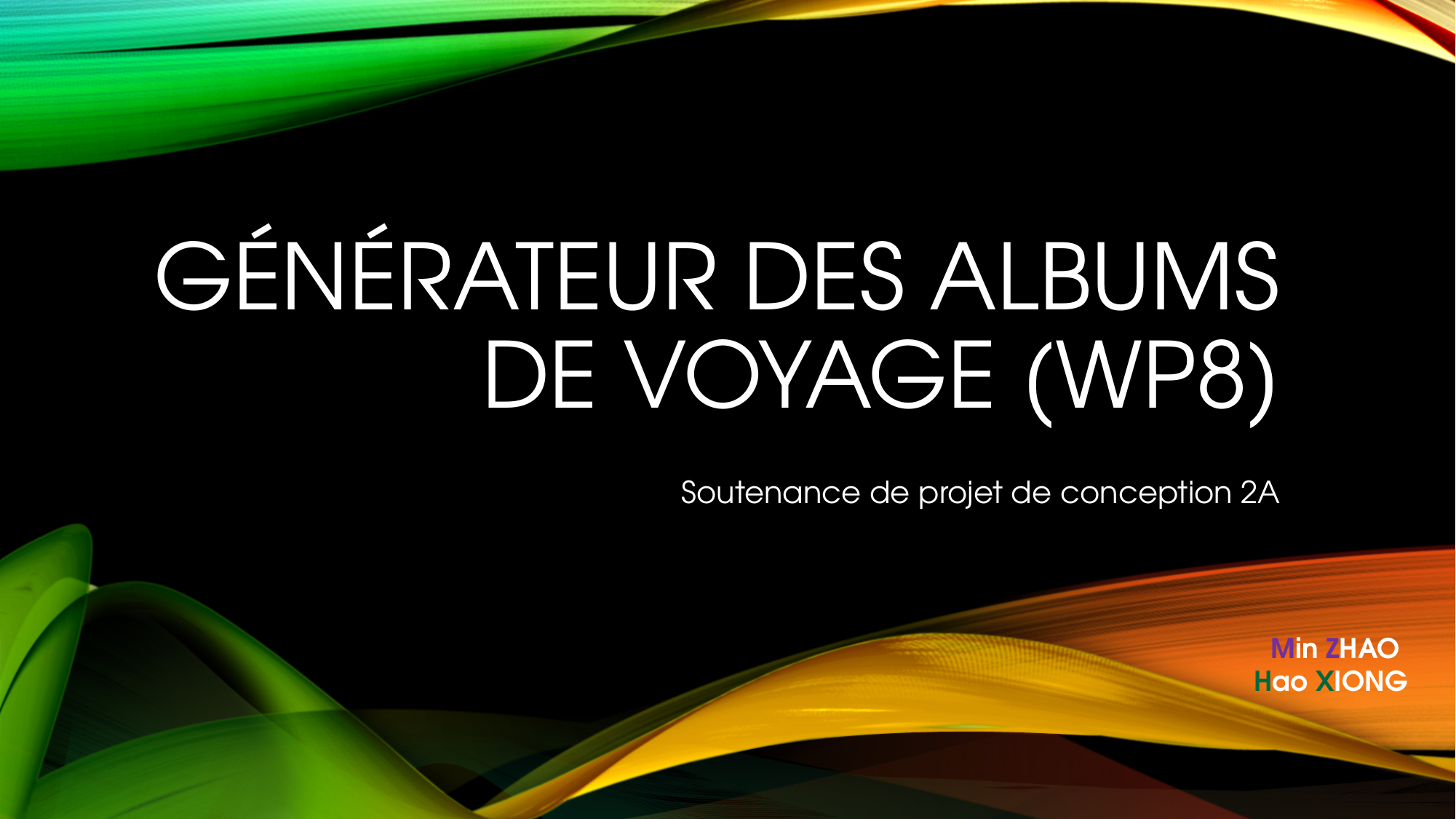

# Générateur des albums de voyage (wp8)
Soutenance de projet de conception 2A

Min ZHAO
Hao XIONG